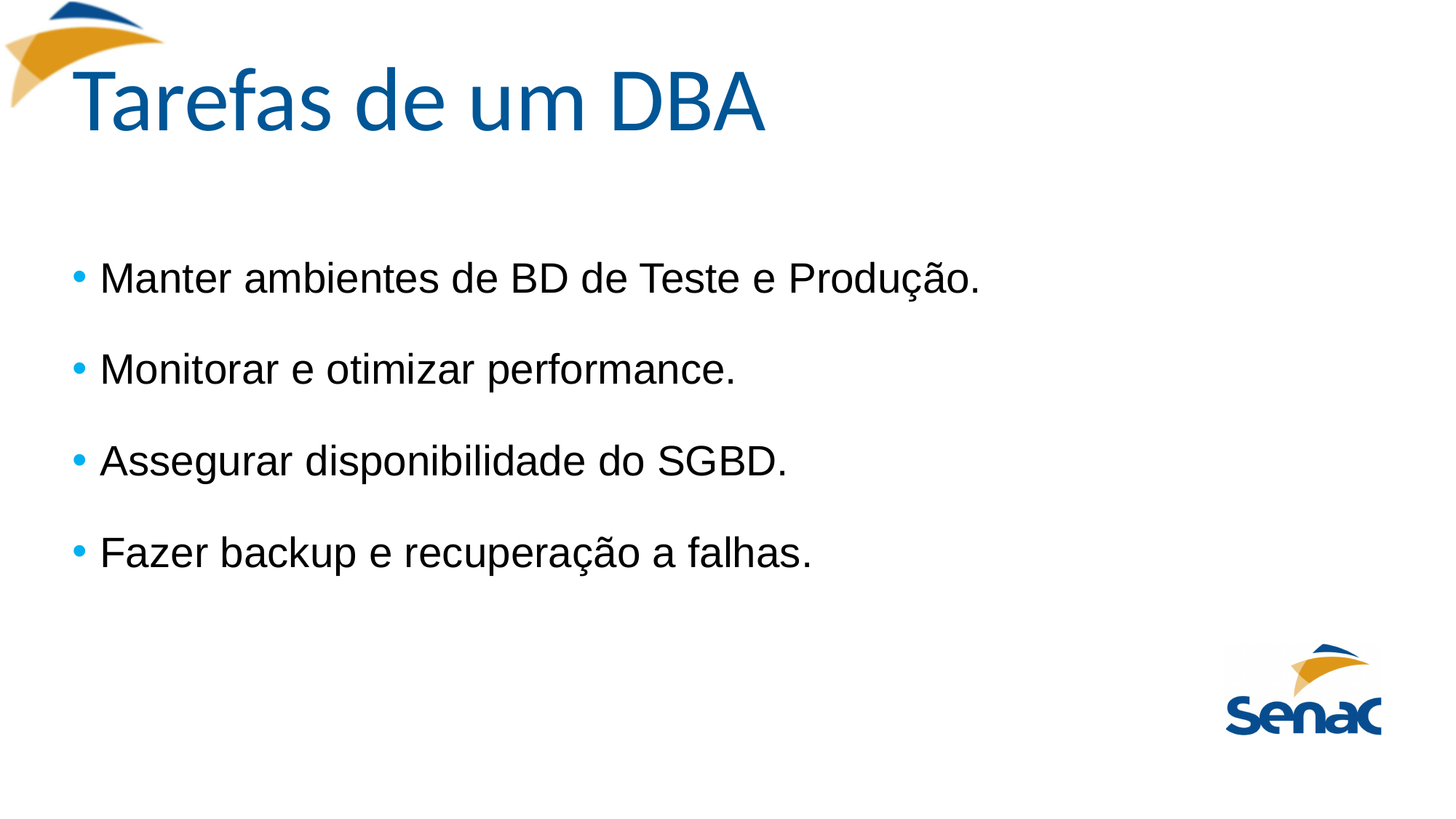

# Tarefas de um DBA
Manter ambientes de BD de Teste e Produção.

Monitorar e otimizar performance.

Assegurar disponibilidade do SGBD.

Fazer backup e recuperação a falhas.